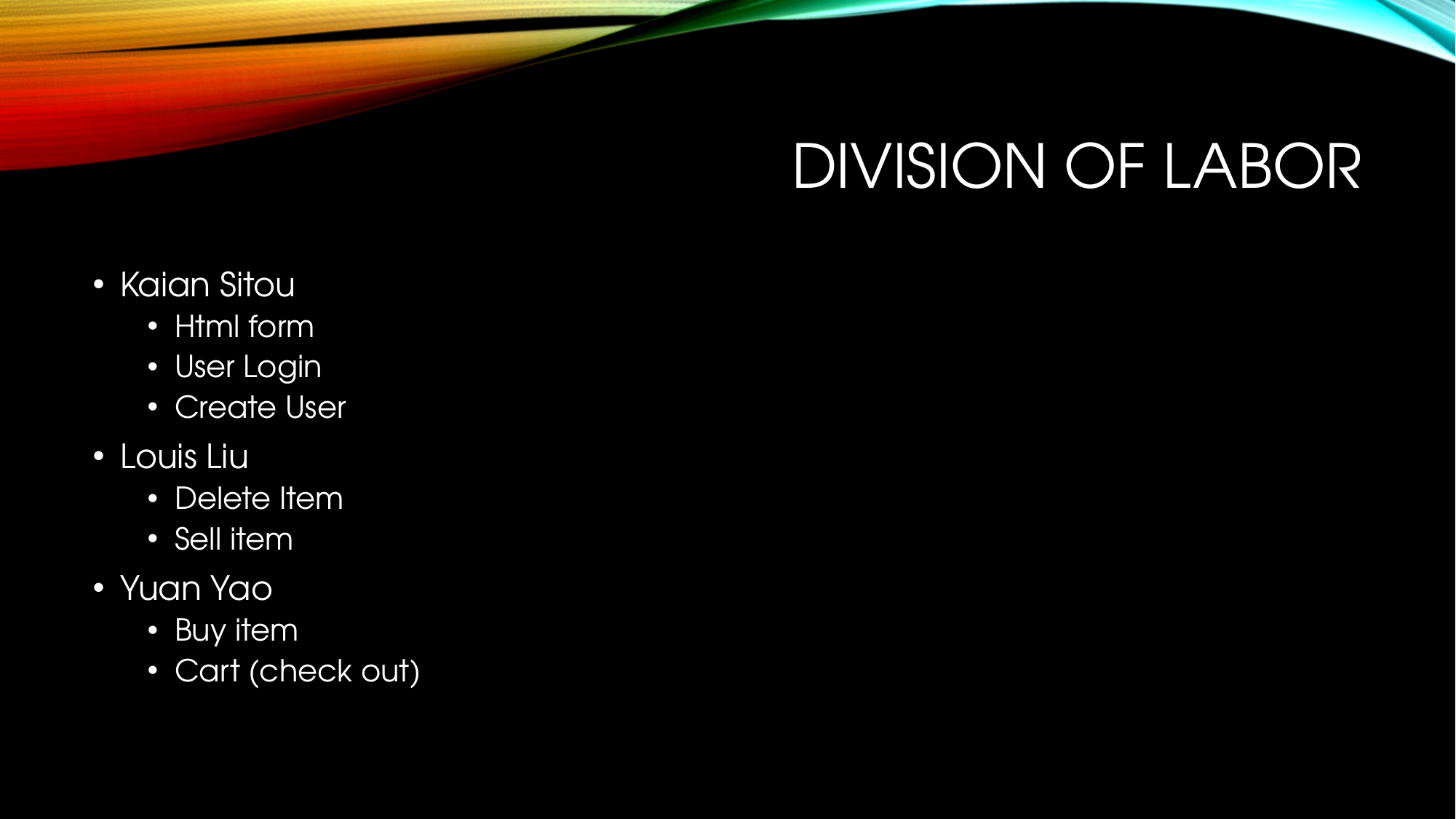

# Division of labor
Kaian Sitou
Html form
User Login
Create User
Louis Liu
Delete Item
Sell item
Yuan Yao
Buy item
Cart (check out)